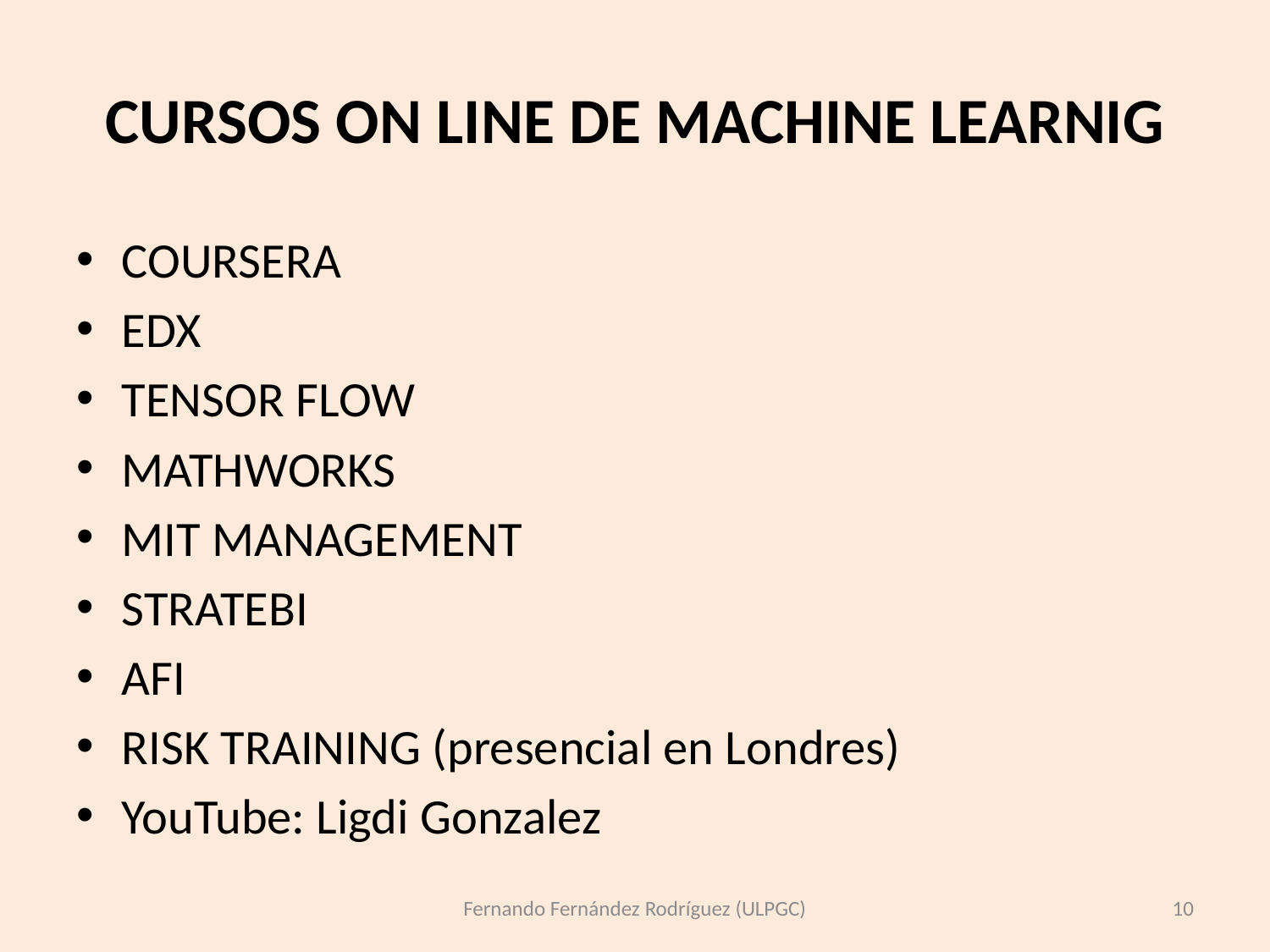

# CURSOS ON LINE DE MACHINE LEARNIG
COURSERA
EDX
TENSOR FLOW
MATHWORKS
MIT MANAGEMENT
STRATEBI
AFI
RISK TRAINING (presencial en Londres)
YouTube: Ligdi Gonzalez
Fernando Fernández Rodríguez (ULPGC)
10